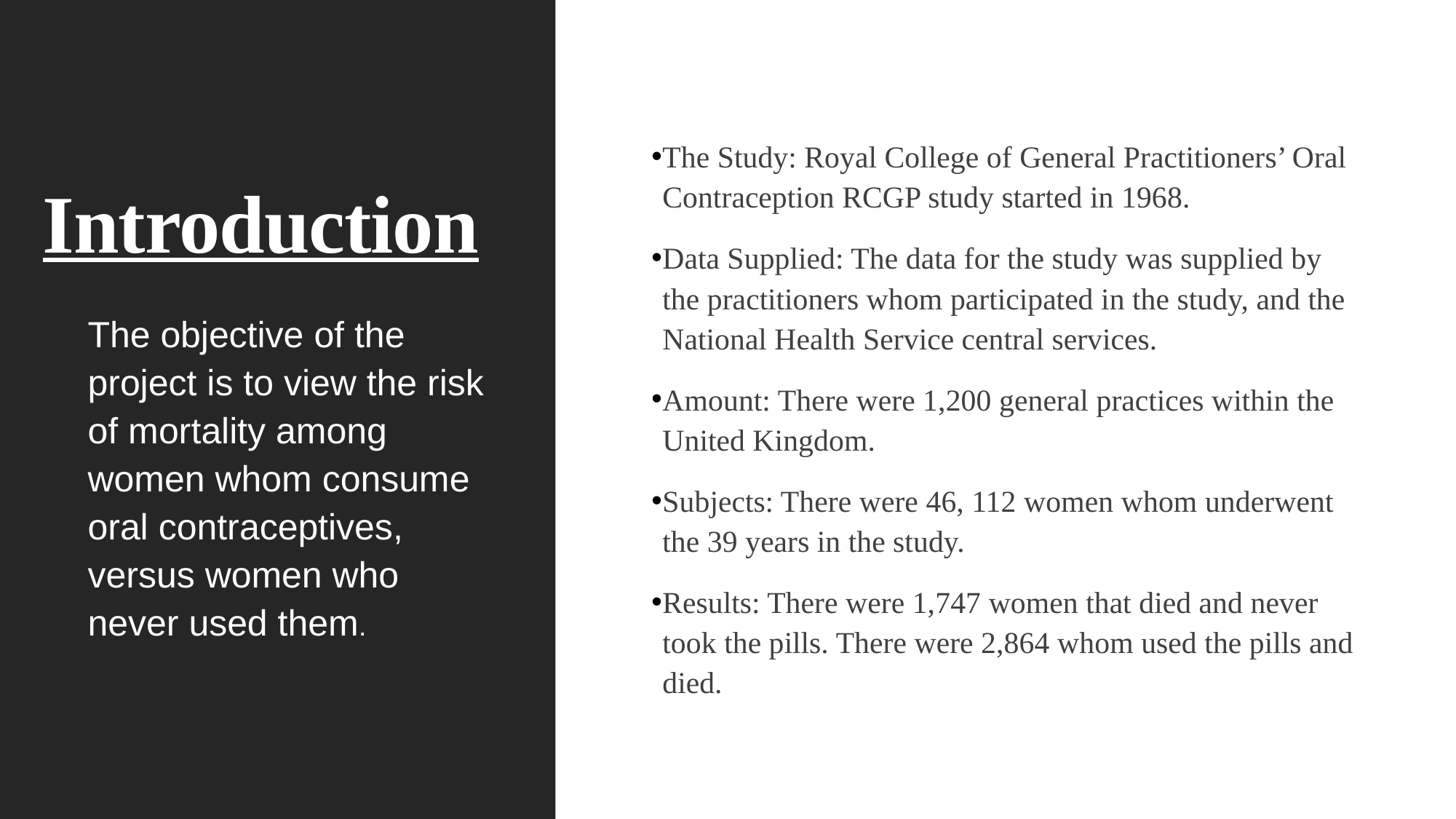

# Introduction
The Study: Royal College of General Practitioners’ Oral Contraception RCGP study started in 1968.
Data Supplied: The data for the study was supplied by the practitioners whom participated in the study, and the National Health Service central services.
Amount: There were 1,200 general practices within the United Kingdom.
Subjects: There were 46, 112 women whom underwent the 39 years in the study.
Results: There were 1,747 women that died and never took the pills. There were 2,864 whom used the pills and died.

The objective of the project is to view the risk of mortality among women whom consume oral contraceptives, versus women who never used them.